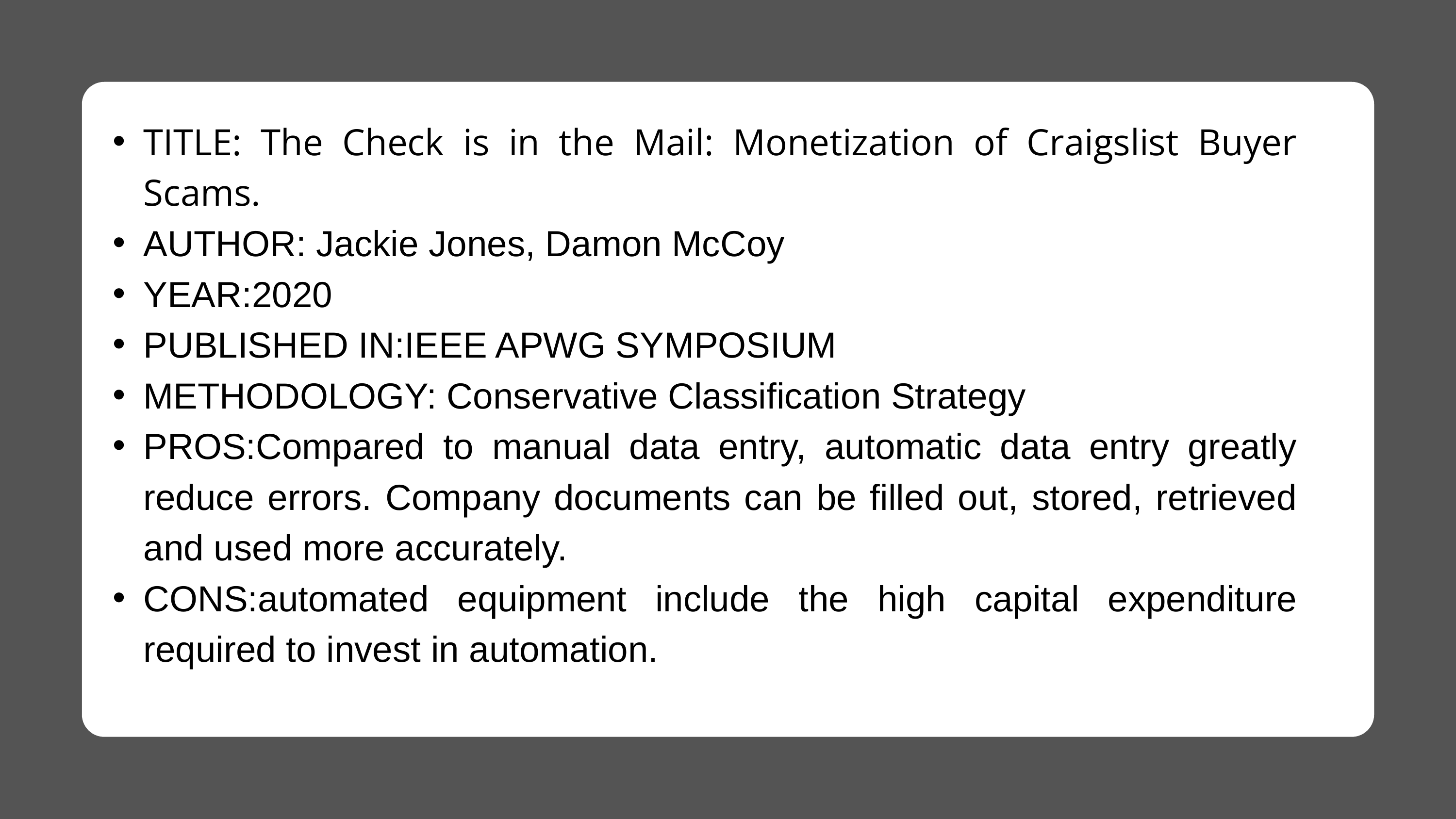

TITLE: The Check is in the Mail: Monetization of Craigslist Buyer Scams.
AUTHOR: Jackie Jones, Damon McCoy
YEAR:2020
PUBLISHED IN:IEEE APWG SYMPOSIUM
METHODOLOGY: Conservative Classification Strategy
PROS:Compared to manual data entry, automatic data entry greatly reduce errors. Company documents can be filled out, stored, retrieved and used more accurately.
CONS:automated equipment include the high capital expenditure required to invest in automation.